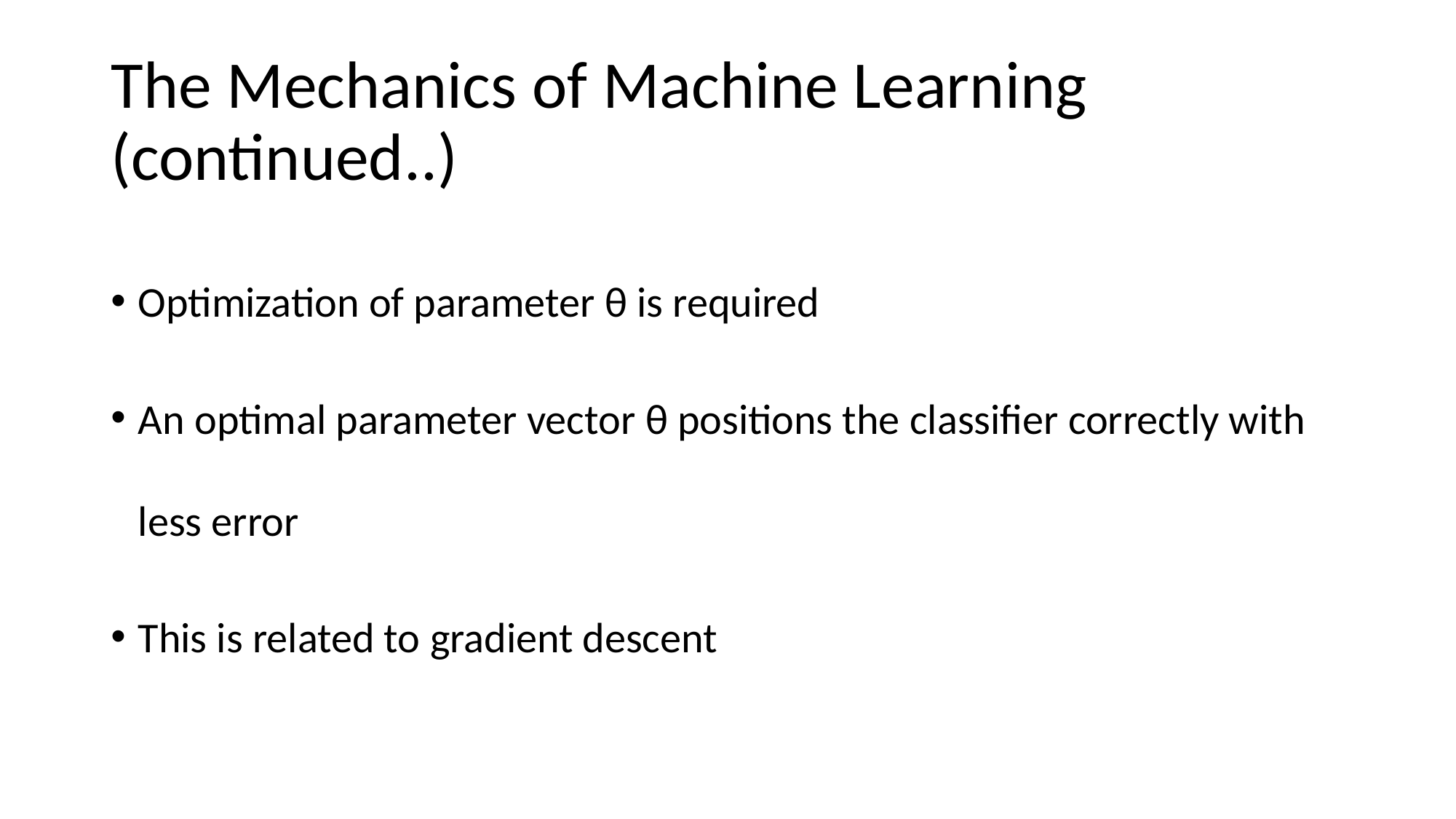

# The Mechanics of Machine Learning (continued..)
Optimization of parameter θ is required
An optimal parameter vector θ positions the classifier correctly with less error
This is related to gradient descent